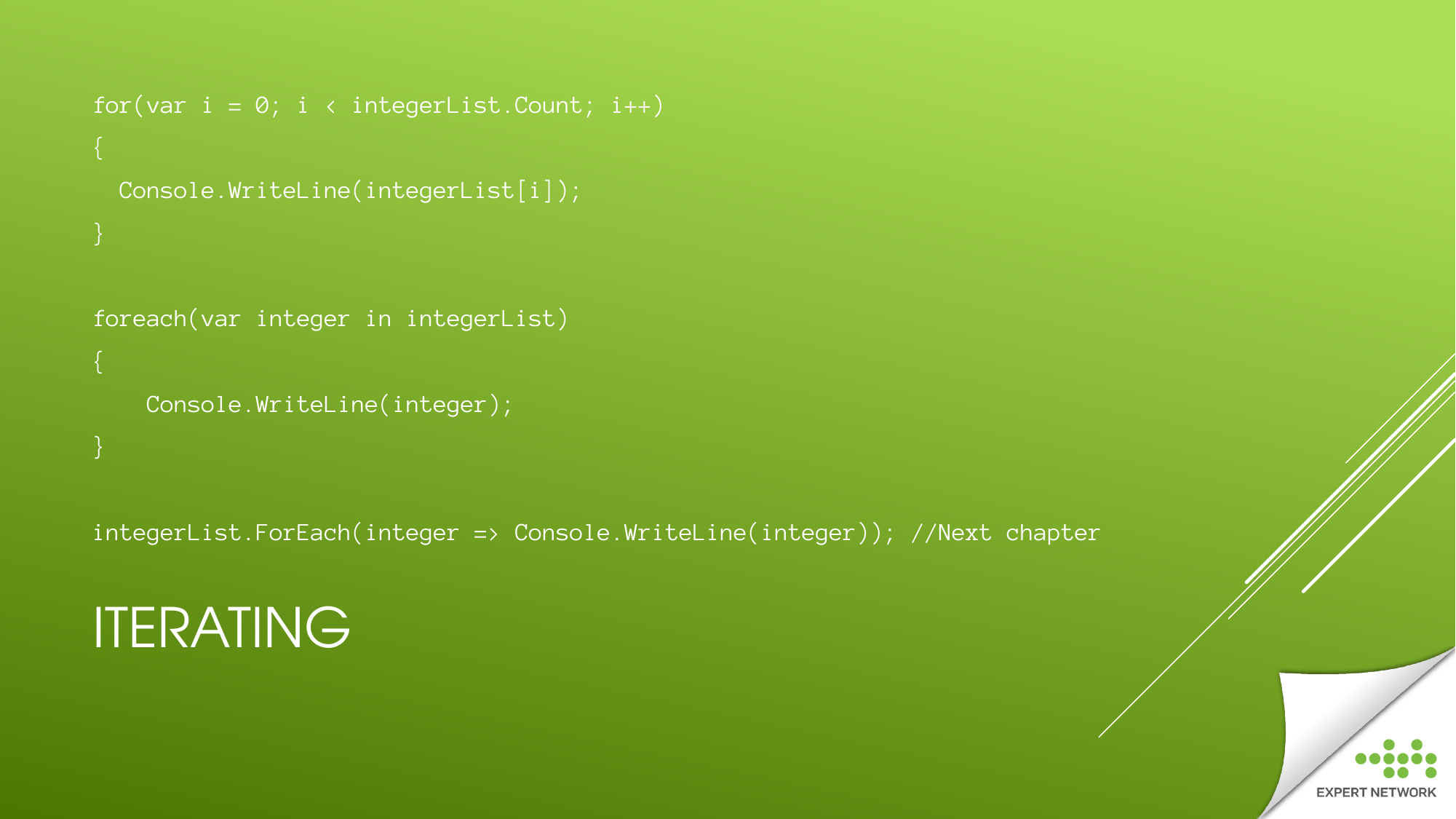

for(var i = 0; i < integerList.Count; i++)
{
  Console.WriteLine(integerList[i]);
}

foreach(var integer in integerList)
{
    Console.WriteLine(integer);
}

integerList.ForEach(integer => Console.WriteLine(integer)); //Next chapter
# ITERATING